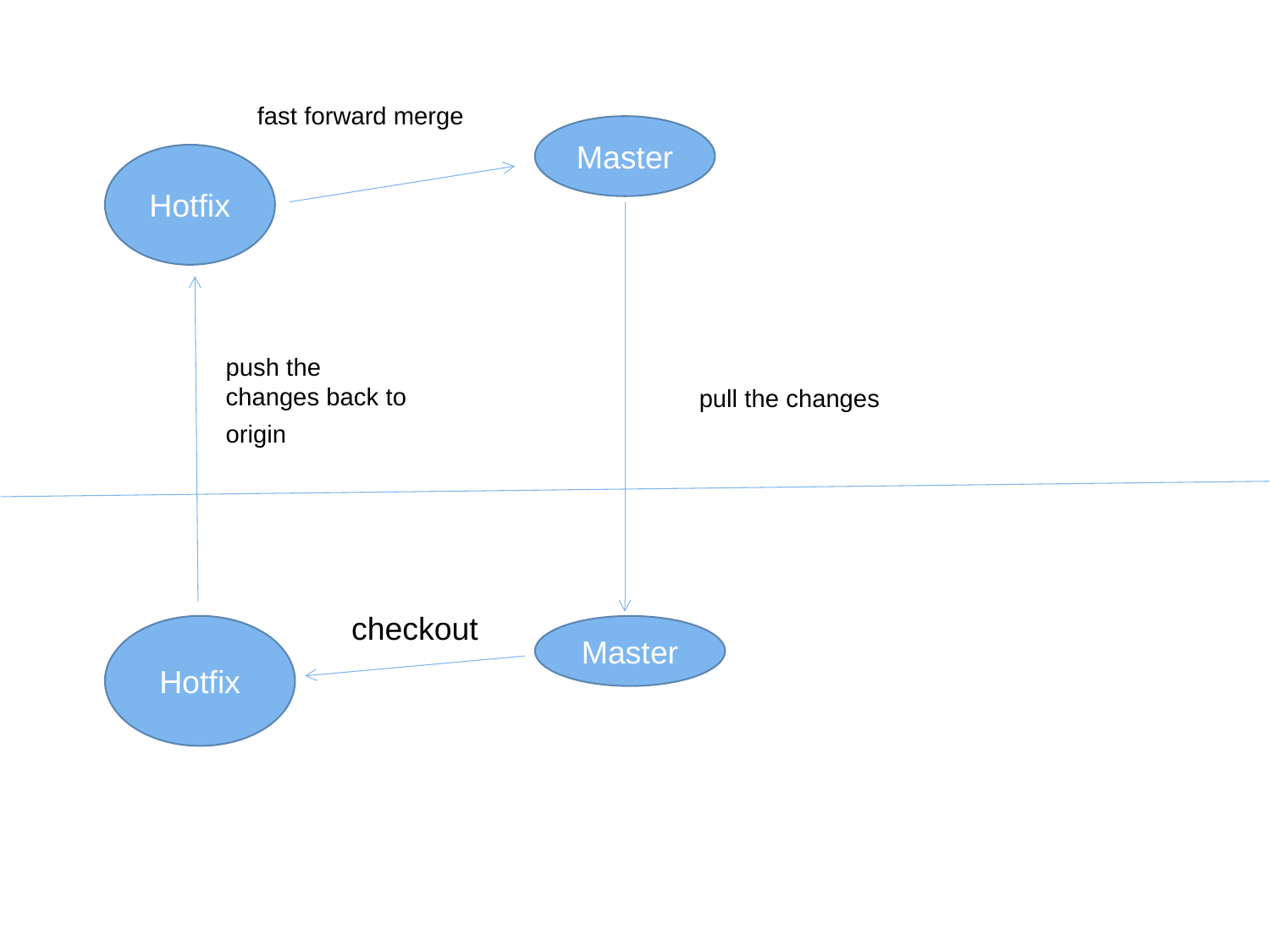

fast forward merge
Master
Hotfix
push the changes back to origin
pull the changes
checkout
Hotfix
Master